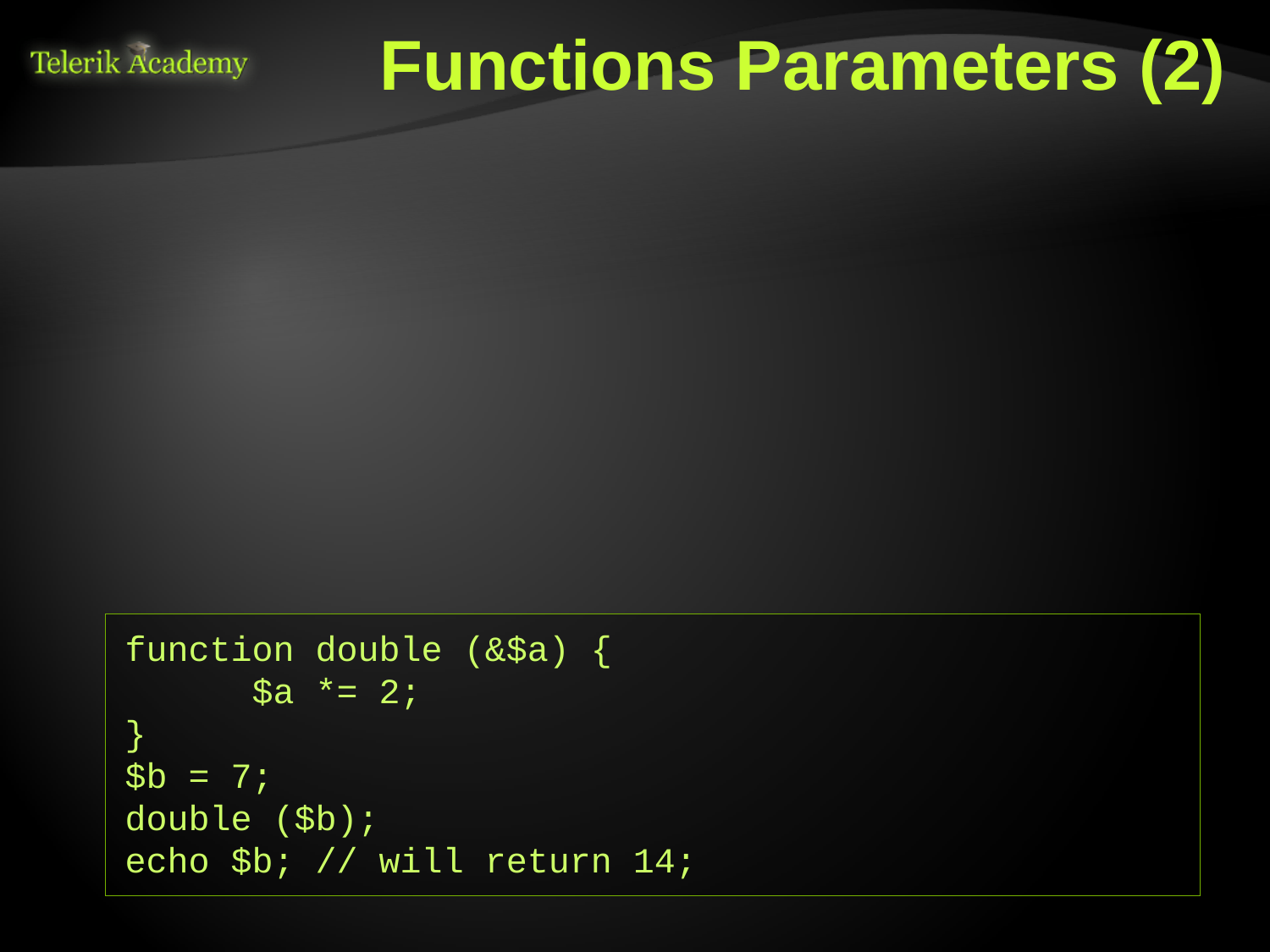

# Functions Parameters (2)
By default PHP passes arguments to functions by value
This means change of argument value in the function will not have effect after function ends
You can force it to pass argument by reference with & prefix of the argument
function double (&$a) {
	$a *= 2;
}
$b = 7;
double ($b);
echo $b; // will return 14;